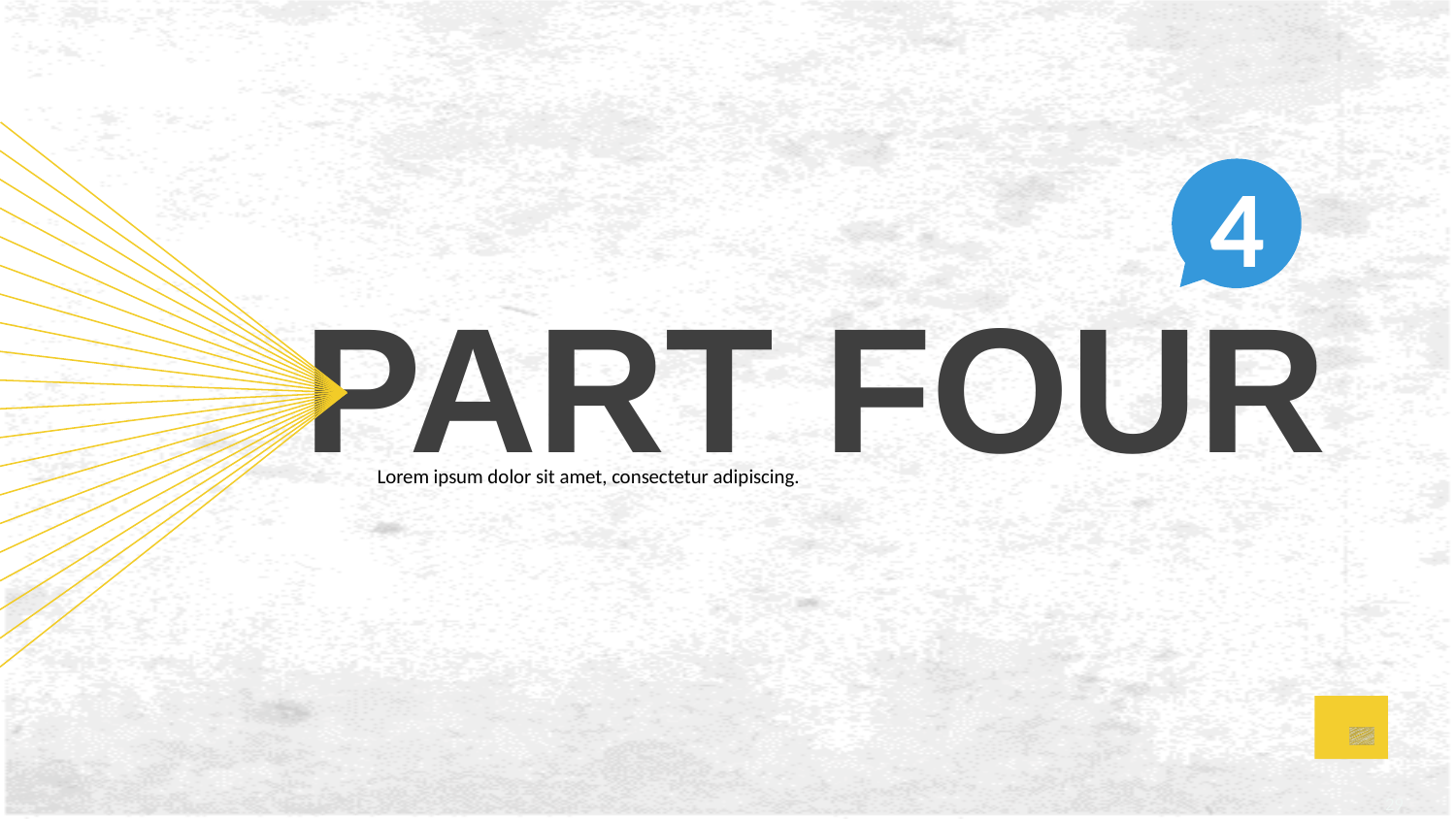

4
PART FOUR
Lorem ipsum dolor sit amet, consectetur adipiscing.